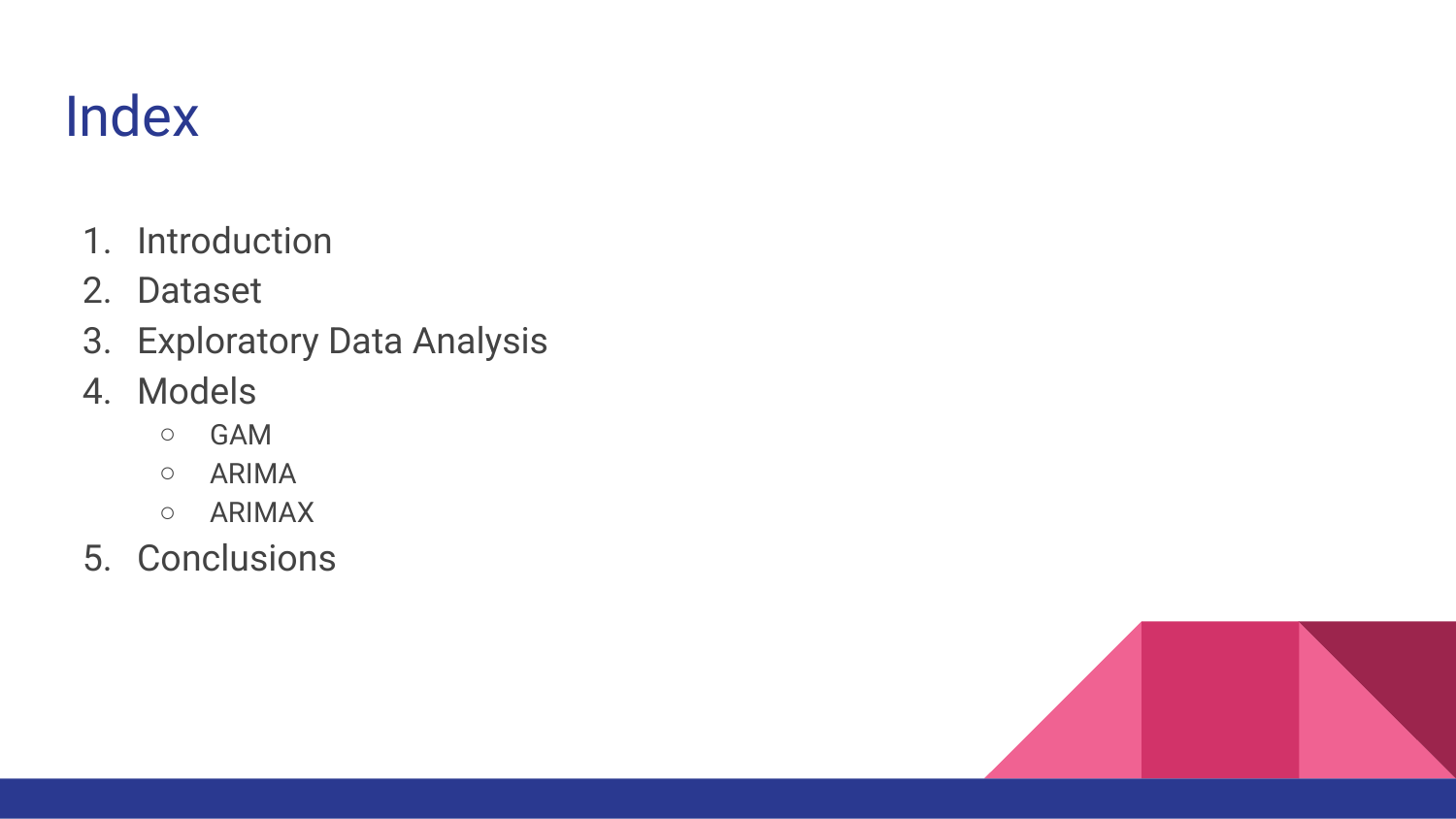

# Index
Introduction
Dataset
Exploratory Data Analysis
Models
GAM
ARIMA
ARIMAX
Conclusions